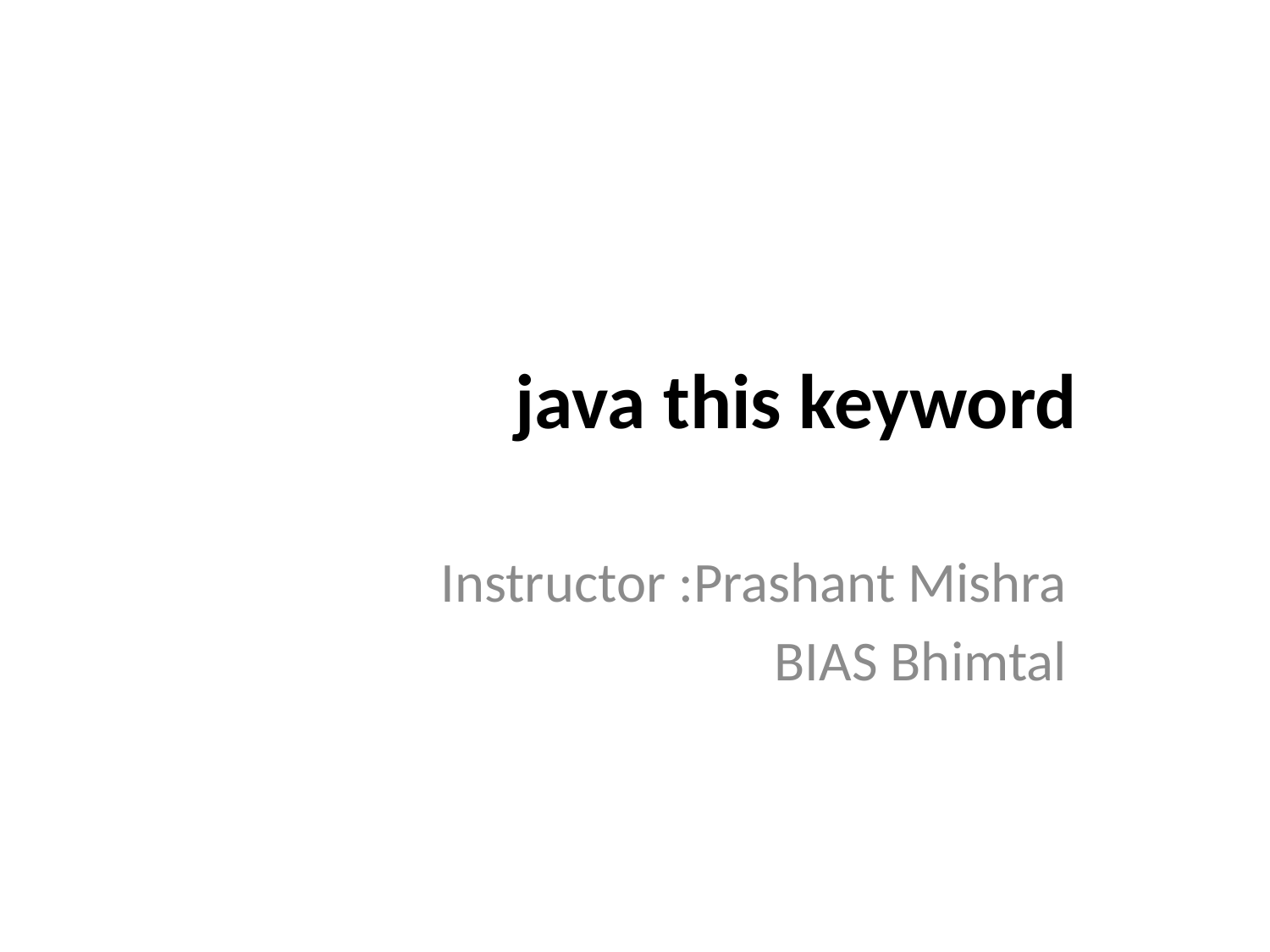

# java this keyword
Instructor :Prashant Mishra
BIAS Bhimtal